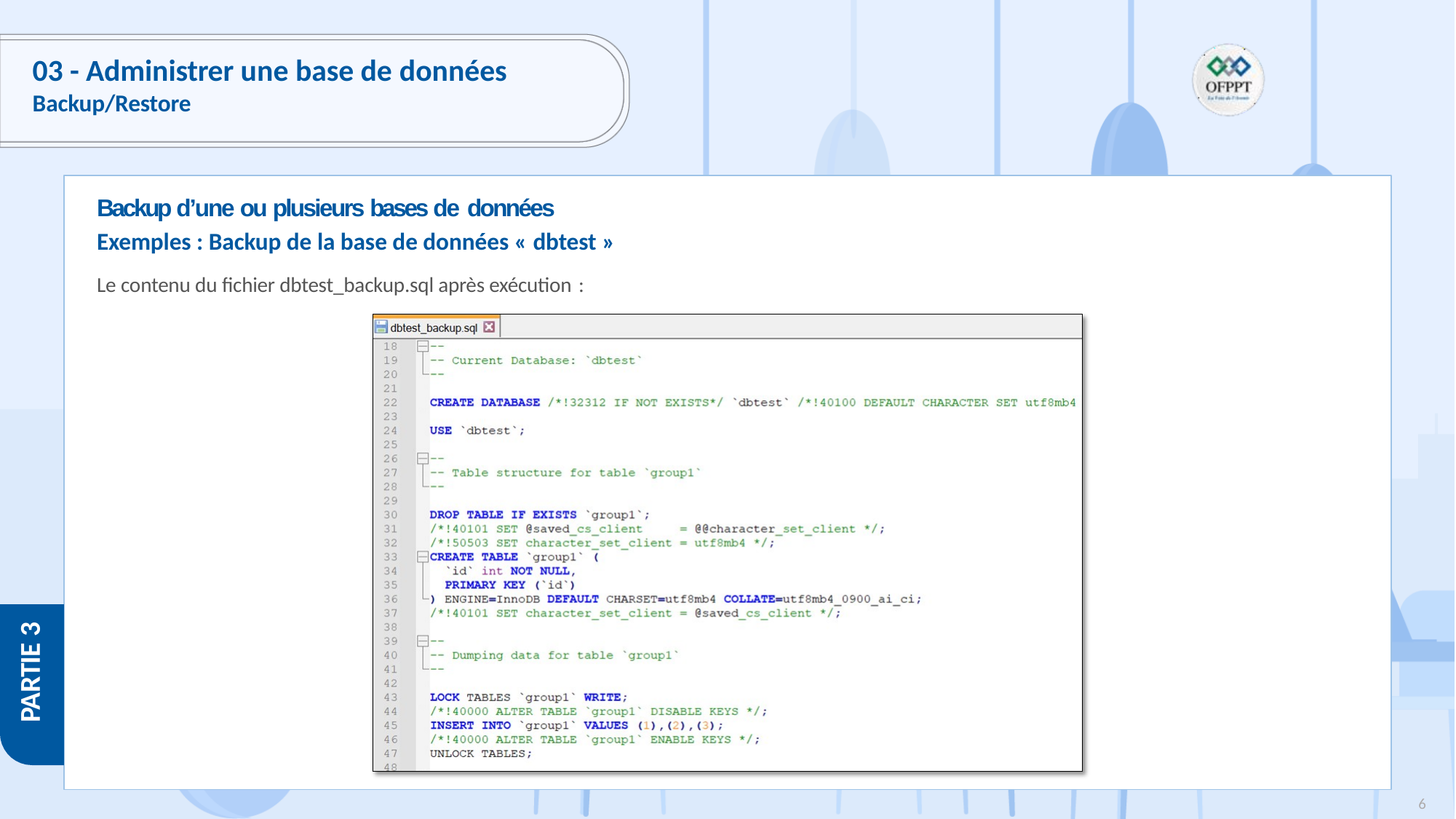

# 03 - Administrer une base de données
Backup/Restore
Backup d’une ou plusieurs bases de données
Exemples : Backup de la base de données « dbtest »
Le contenu du fichier dbtest_backup.sql après exécution :

PARTIE 3
6
Copyright - Tout droit réservé - OFPPT